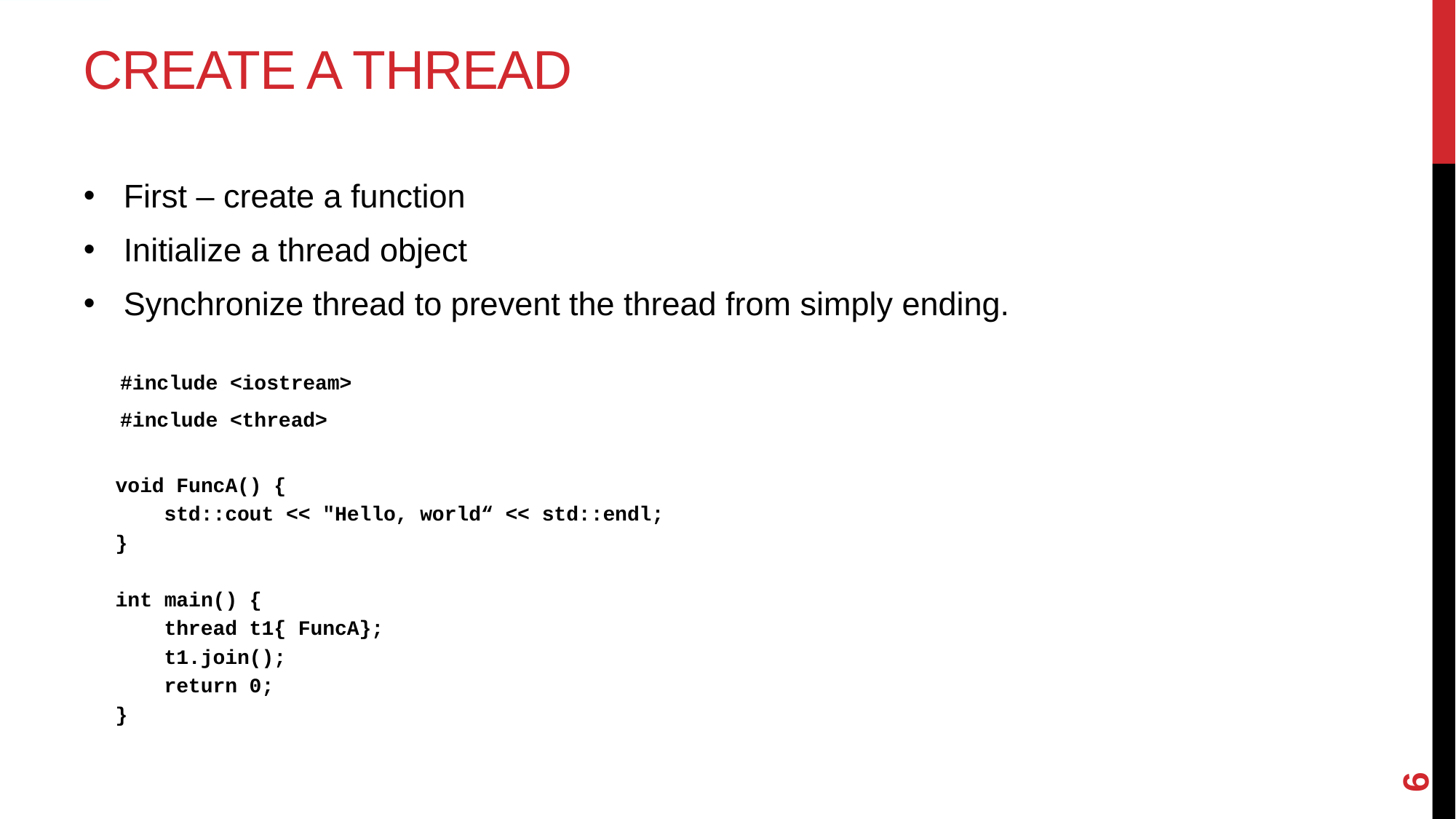

# Create a thread
First – create a function
Initialize a thread object
Synchronize thread to prevent the thread from simply ending.

   #include <iostream>
   #include <thread>

void FuncA() {
    std::cout << "Hello, world“ << std::endl;
}

int main() {
    thread t1{ FuncA};
    t1.join();
    return 0;
}
6